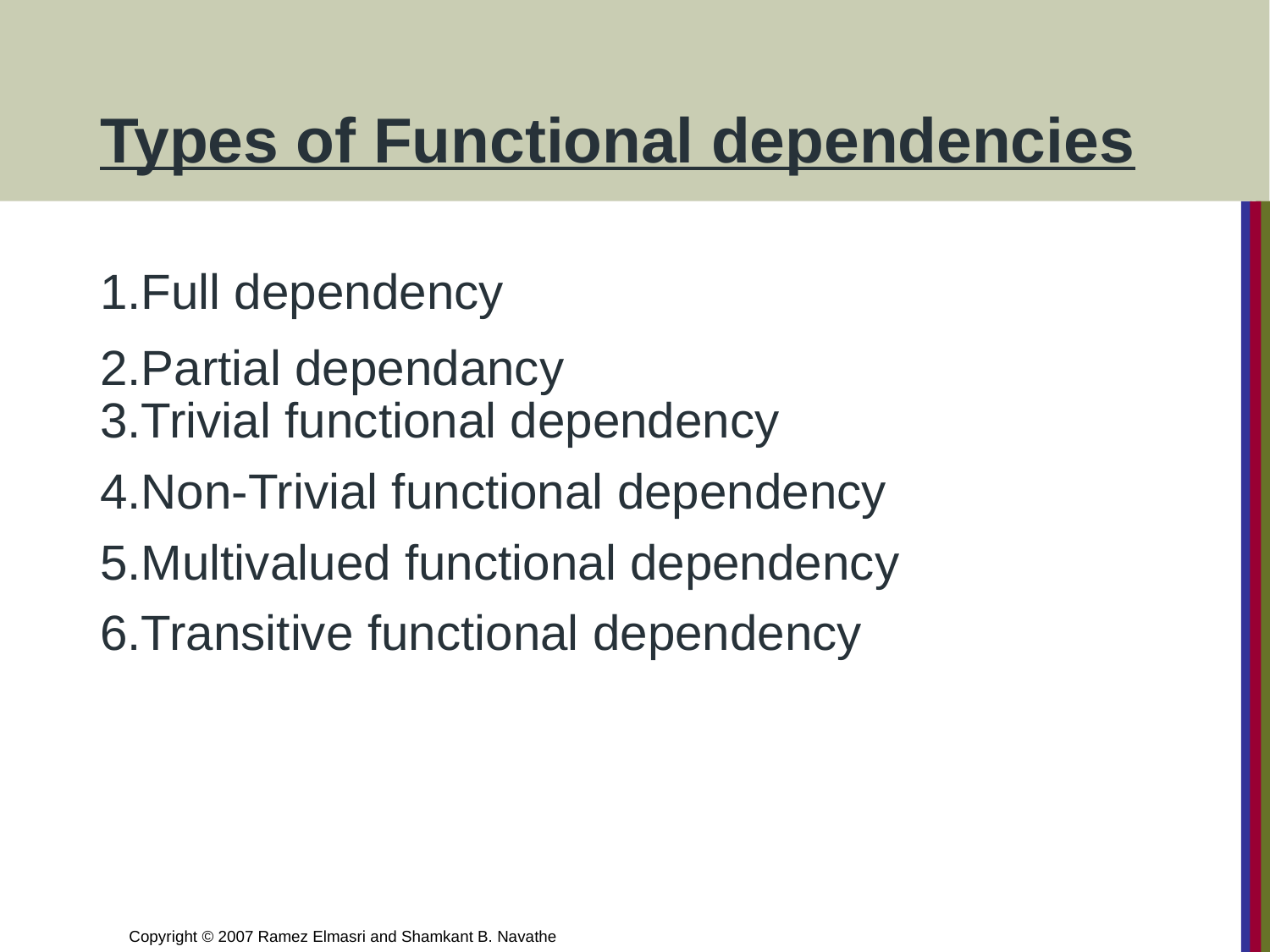

# Types of Functional dependencies
Full dependency
Partial dependancy
Trivial functional dependency
Non-Trivial functional dependency
Multivalued functional dependency
Transitive functional dependency